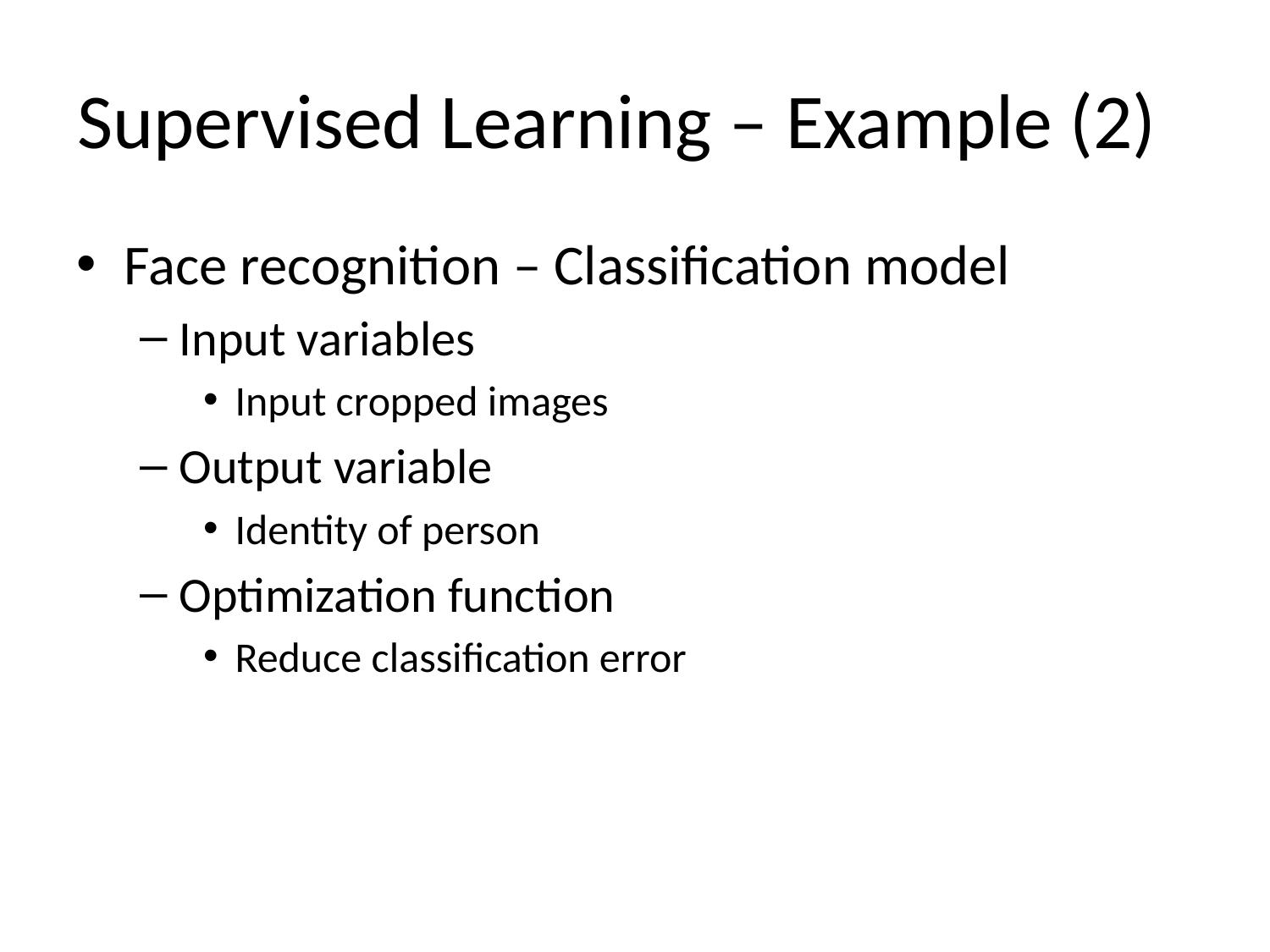

# Supervised Learning – Example (2)
Face recognition – Classification model
Input variables
Input cropped images
Output variable
Identity of person
Optimization function
Reduce classification error